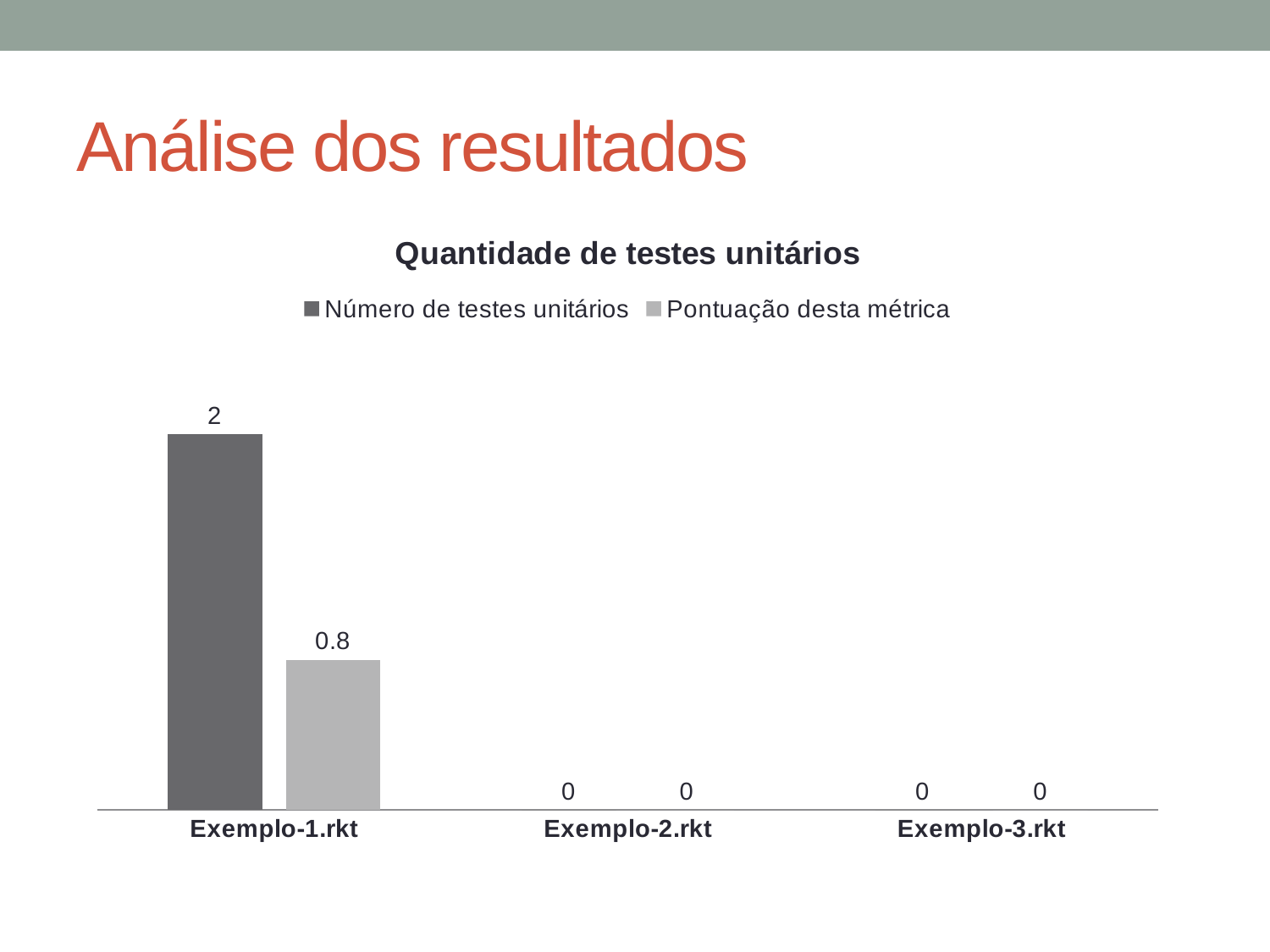

# Análise dos resultados

### Chart: Quantidade de testes unitários

| Category | Número de testes unitários | Pontuação desta métrica |
|---|---|---|
| Exemplo-1.rkt | 2.0 | 0.8 |
| Exemplo-2.rkt | 0.0 | 0.0 |
| Exemplo-3.rkt | 0.0 | 0.0 |